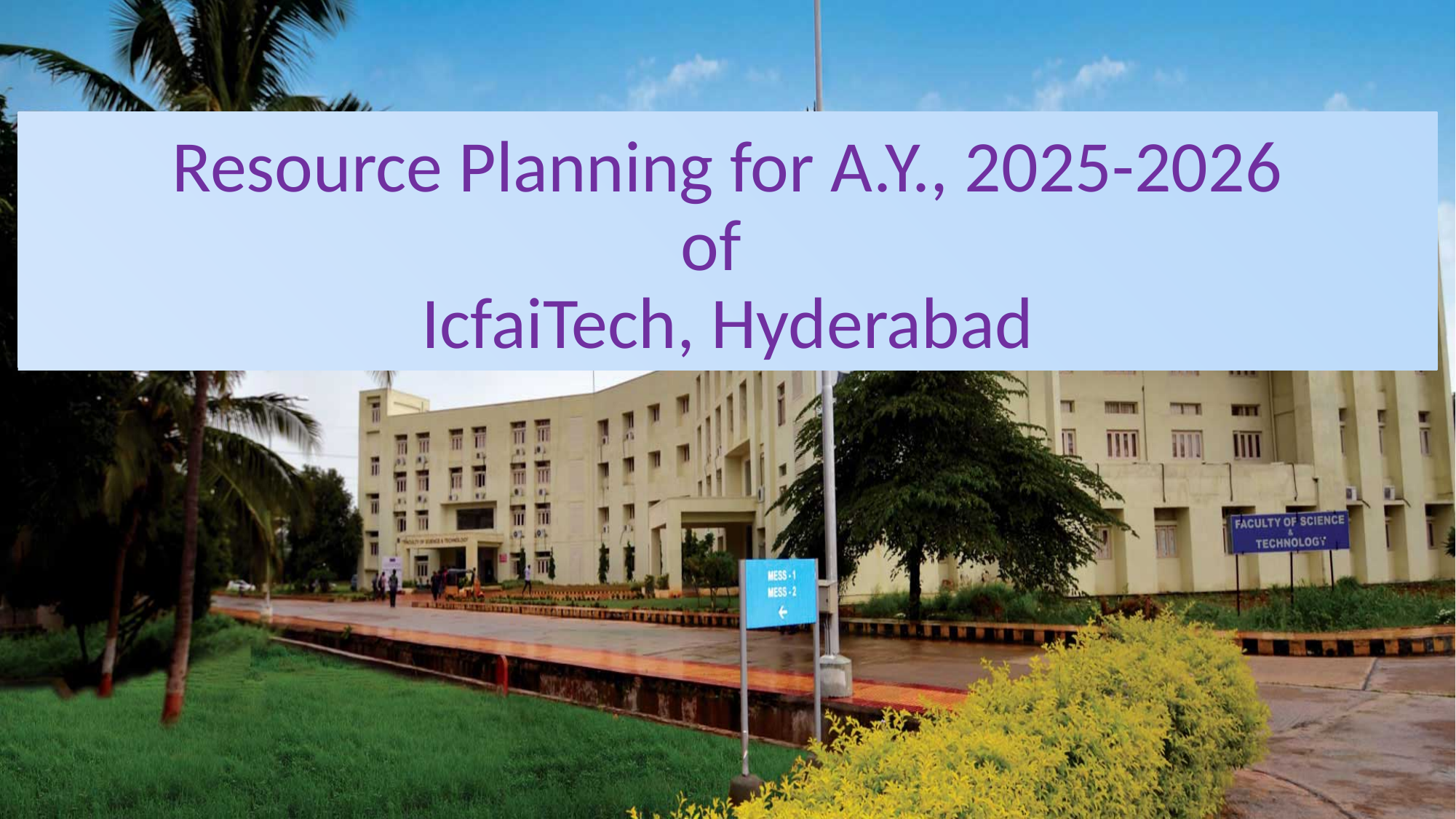

# Resource Planning for A.Y., 2025-2026 of IcfaiTech, Hyderabad